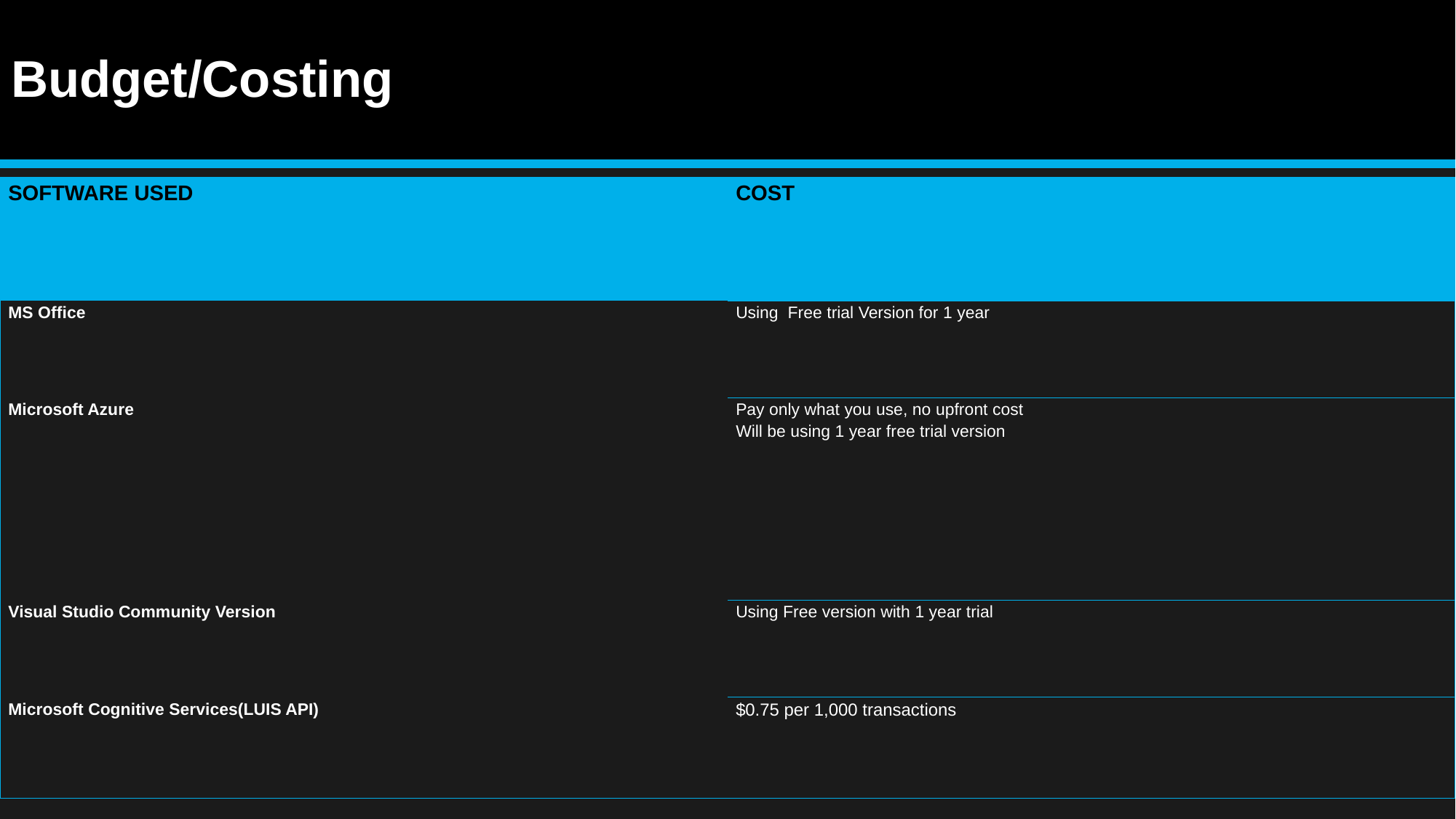

# Budget/Costing
| SOFTWARE USED | COST |
| --- | --- |
| MS Office | Using  Free trial Version for 1 year |
| Microsoft Azure | Pay only what you use, no upfront cost Will be using 1 year free trial version |
| Visual Studio Community Version | Using Free version with 1 year trial |
| Microsoft Cognitive Services(LUIS API) | $0.75 per 1,000 transactions |